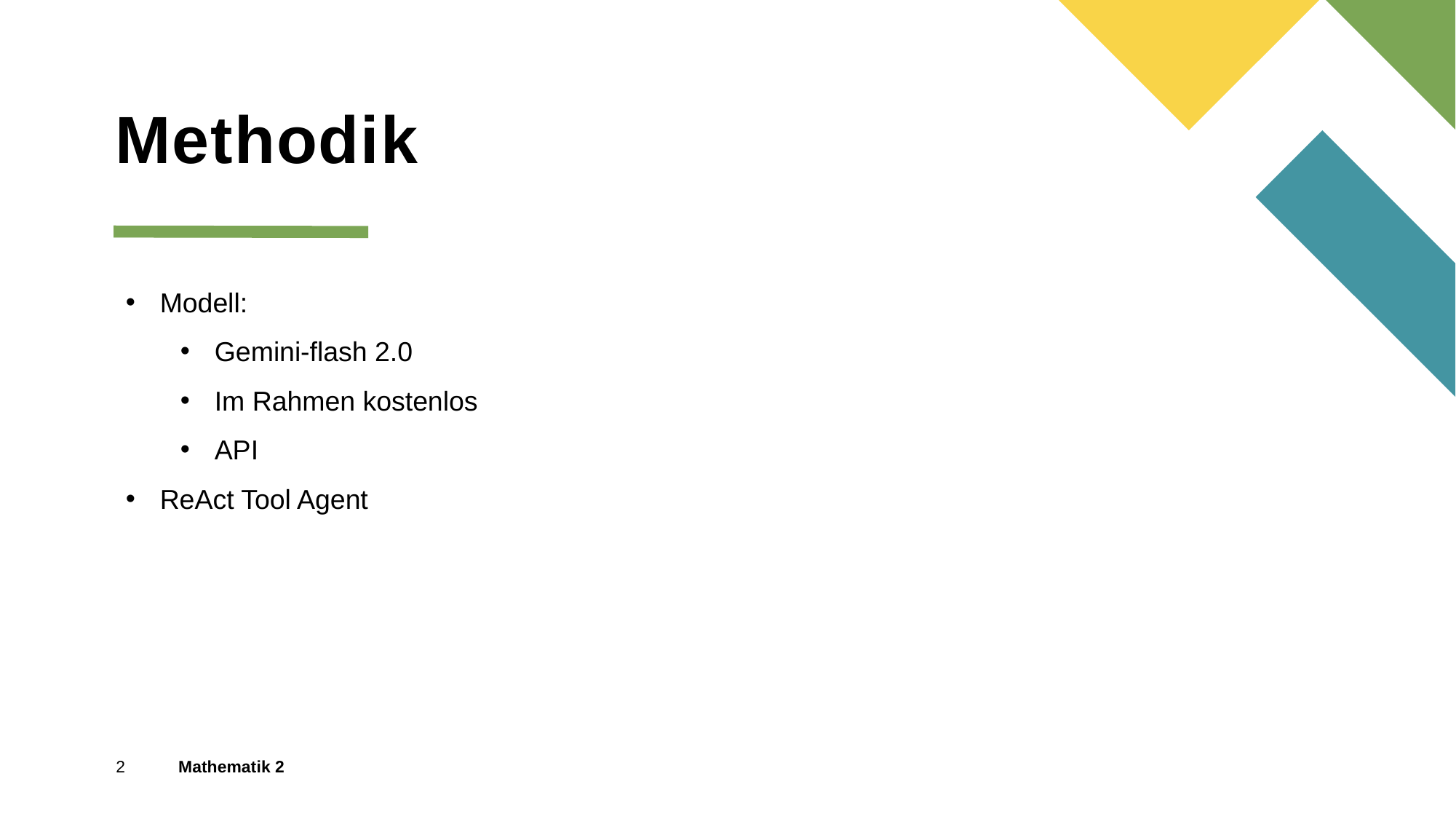

# Methodik
Modell:
Gemini-flash 2.0
Im Rahmen kostenlos
API
ReAct Tool Agent

2
Mathematik 2